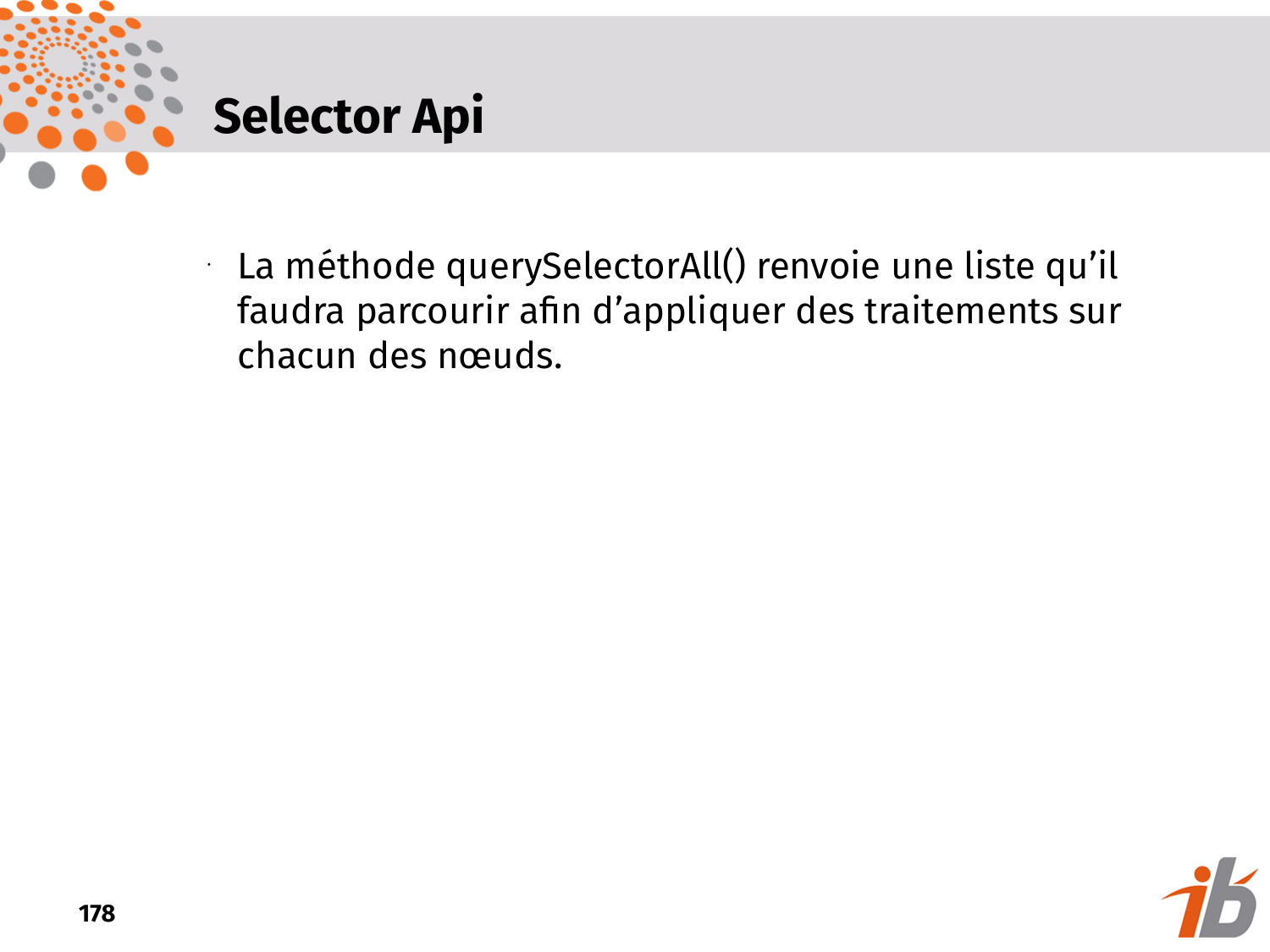

Selector Api

La méthode querySelectorAll() renvoie une liste qu’il faudra parcourir afin d’appliquer des traitements sur chacun des nœuds.

178